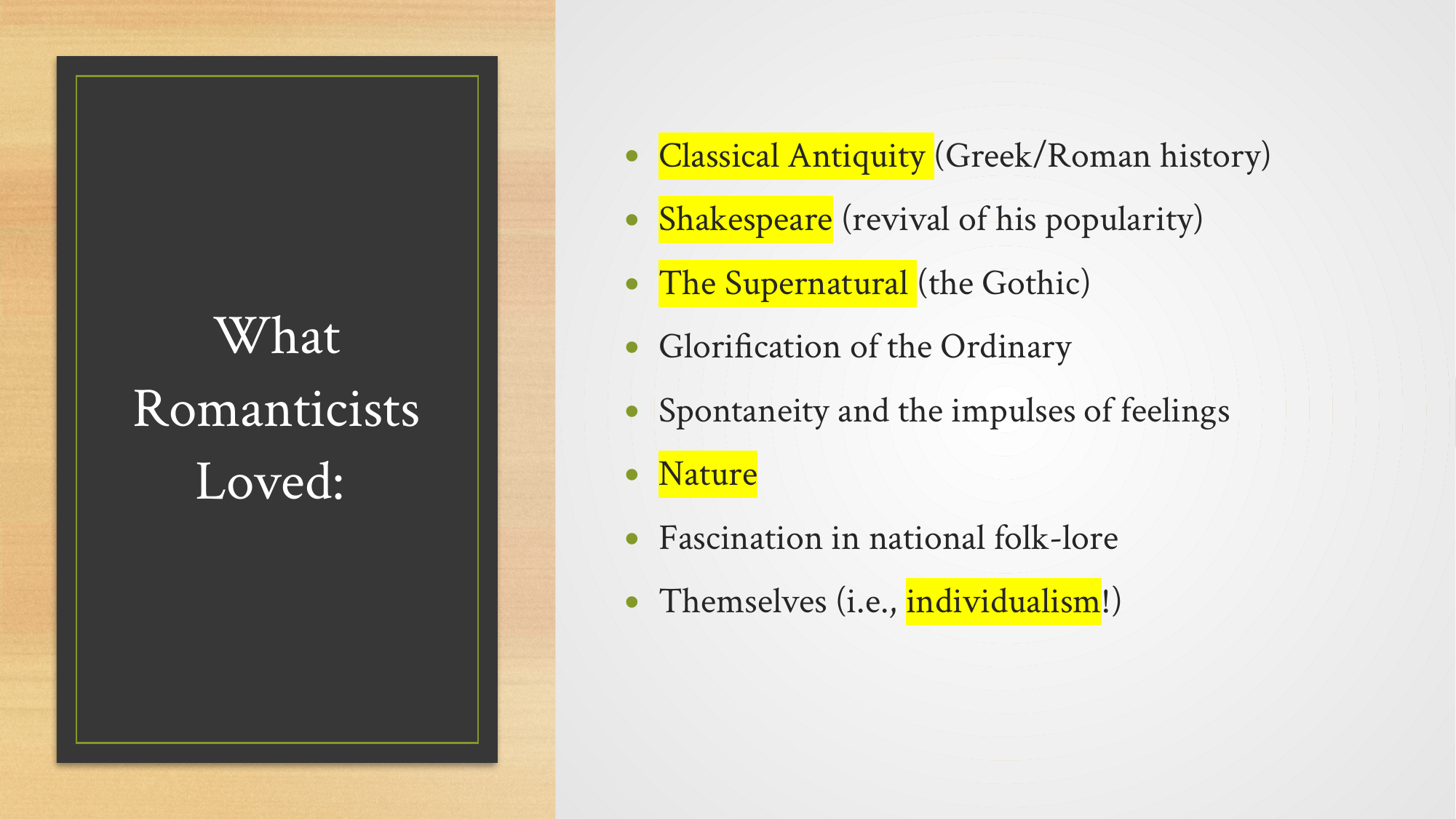

Classical Antiquity (Greek/Roman history)
Shakespeare (revival of his popularity)
The Supernatural (the Gothic)
Glorification of the Ordinary
Spontaneity and the impulses of feelings
Nature
Fascination in national folk-lore
Themselves (i.e., individualism!)

# What Romanticists Loved: